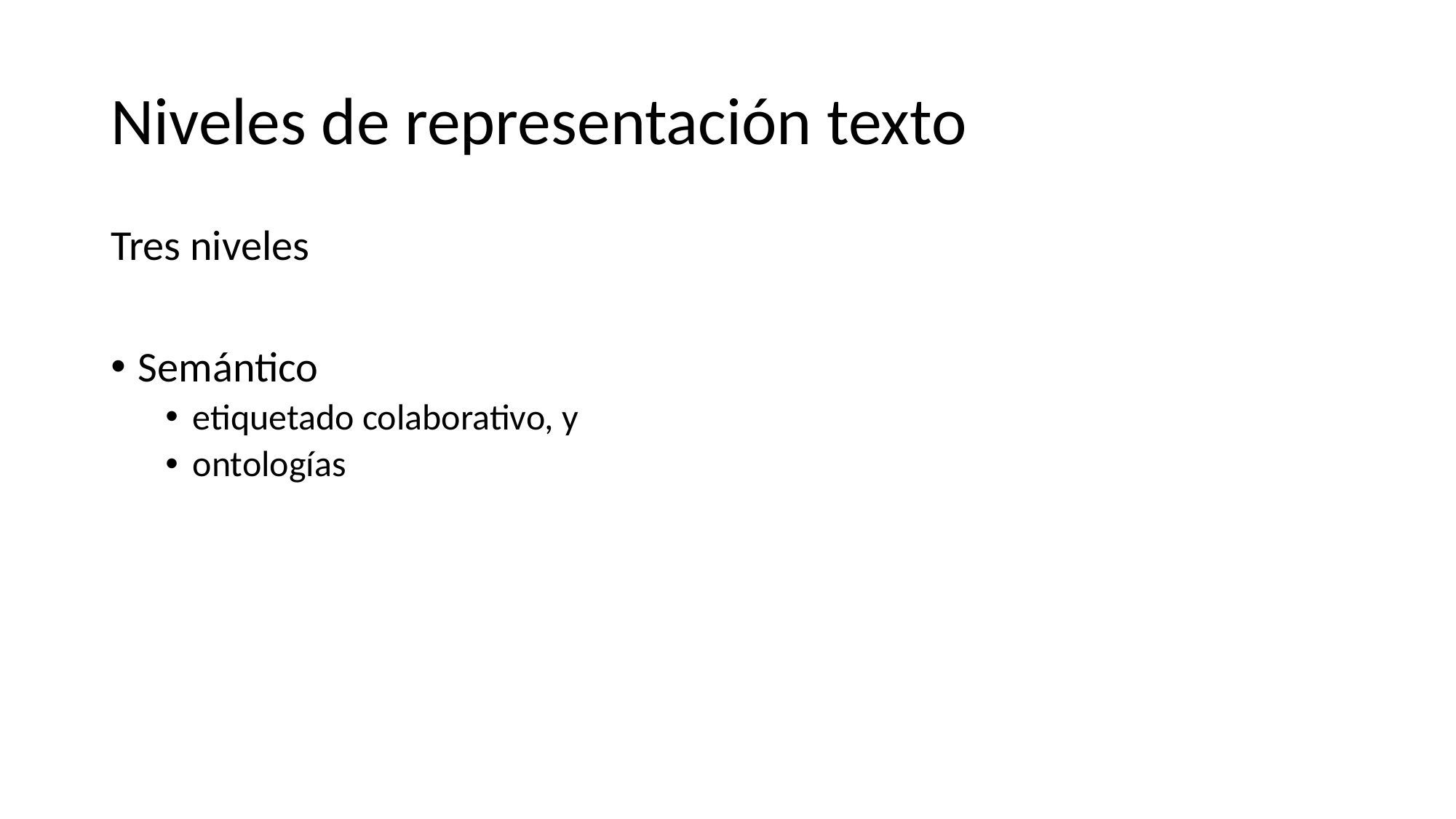

# Niveles de representación texto
Tres niveles

Semántico
etiquetado colaborativo, y
ontologías